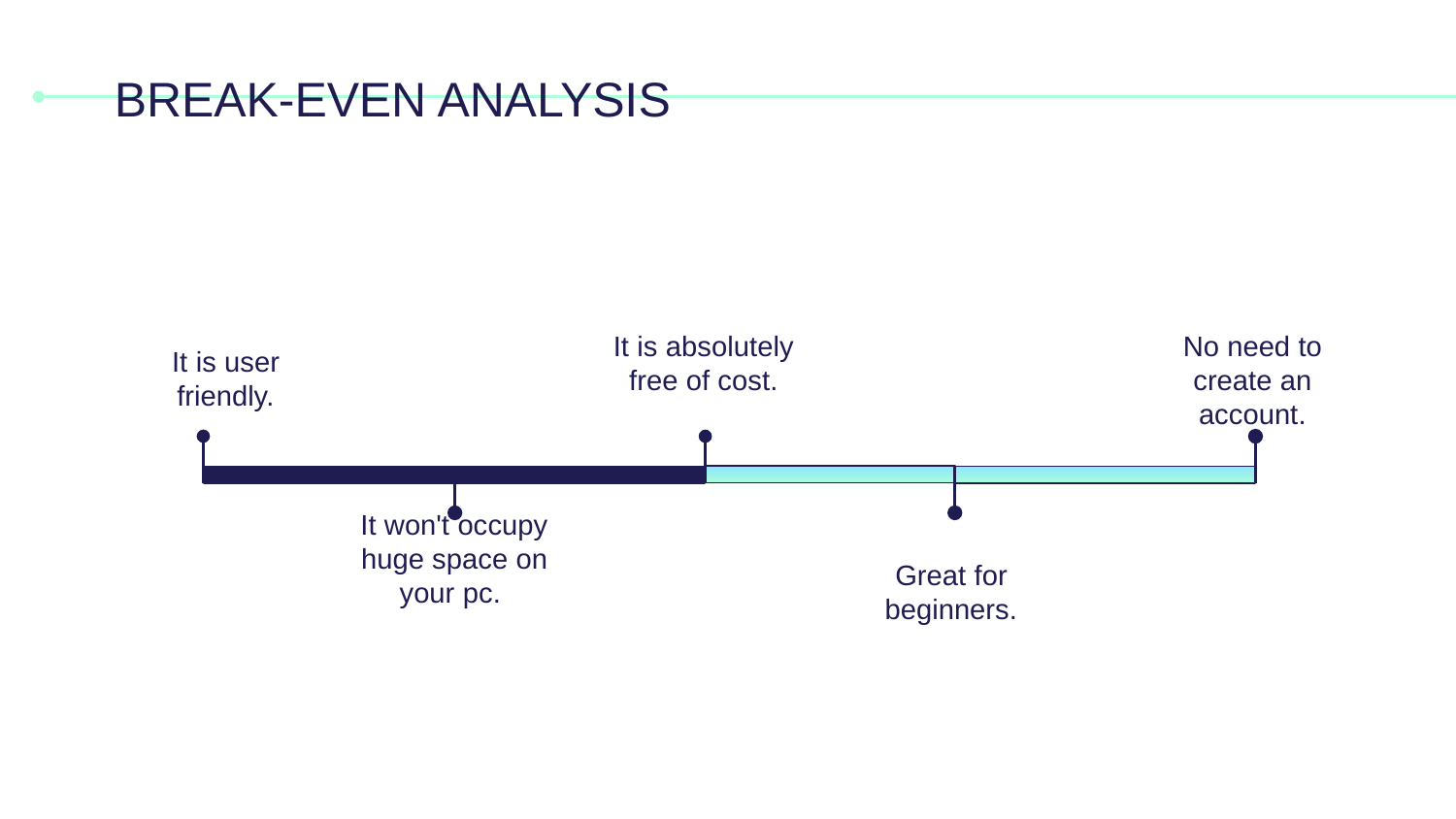

# BREAK-EVEN ANALYSIS
It is absolutely free of cost.

No need to create an account.

It is user friendly.

It won't occupy huge space on your pc.

Great for beginners.